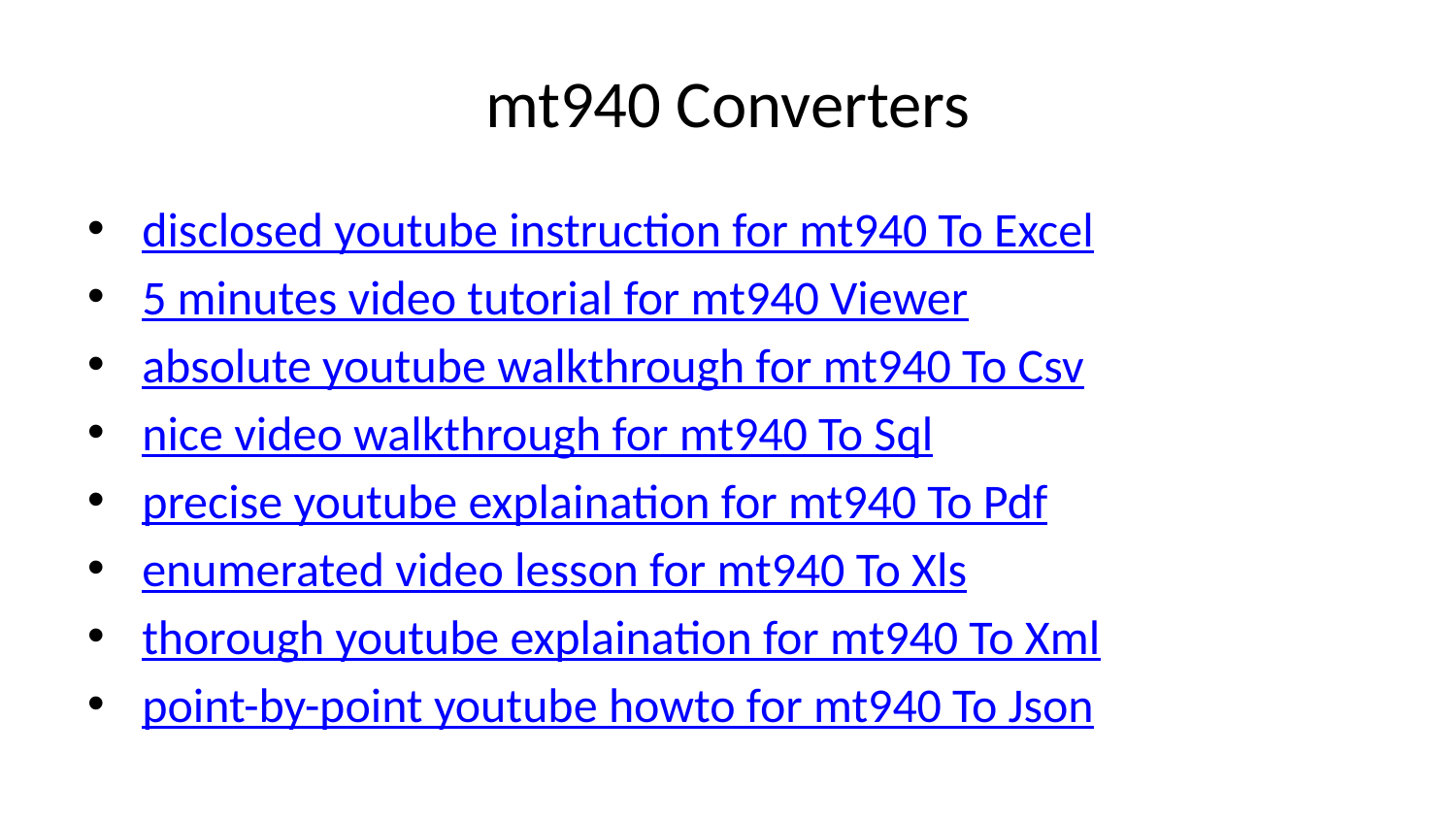

# mt940 Converters
disclosed youtube instruction for mt940 To Excel
5 minutes video tutorial for mt940 Viewer
absolute youtube walkthrough for mt940 To Csv
nice video walkthrough for mt940 To Sql
precise youtube explaination for mt940 To Pdf
enumerated video lesson for mt940 To Xls
thorough youtube explaination for mt940 To Xml
point-by-point youtube howto for mt940 To Json